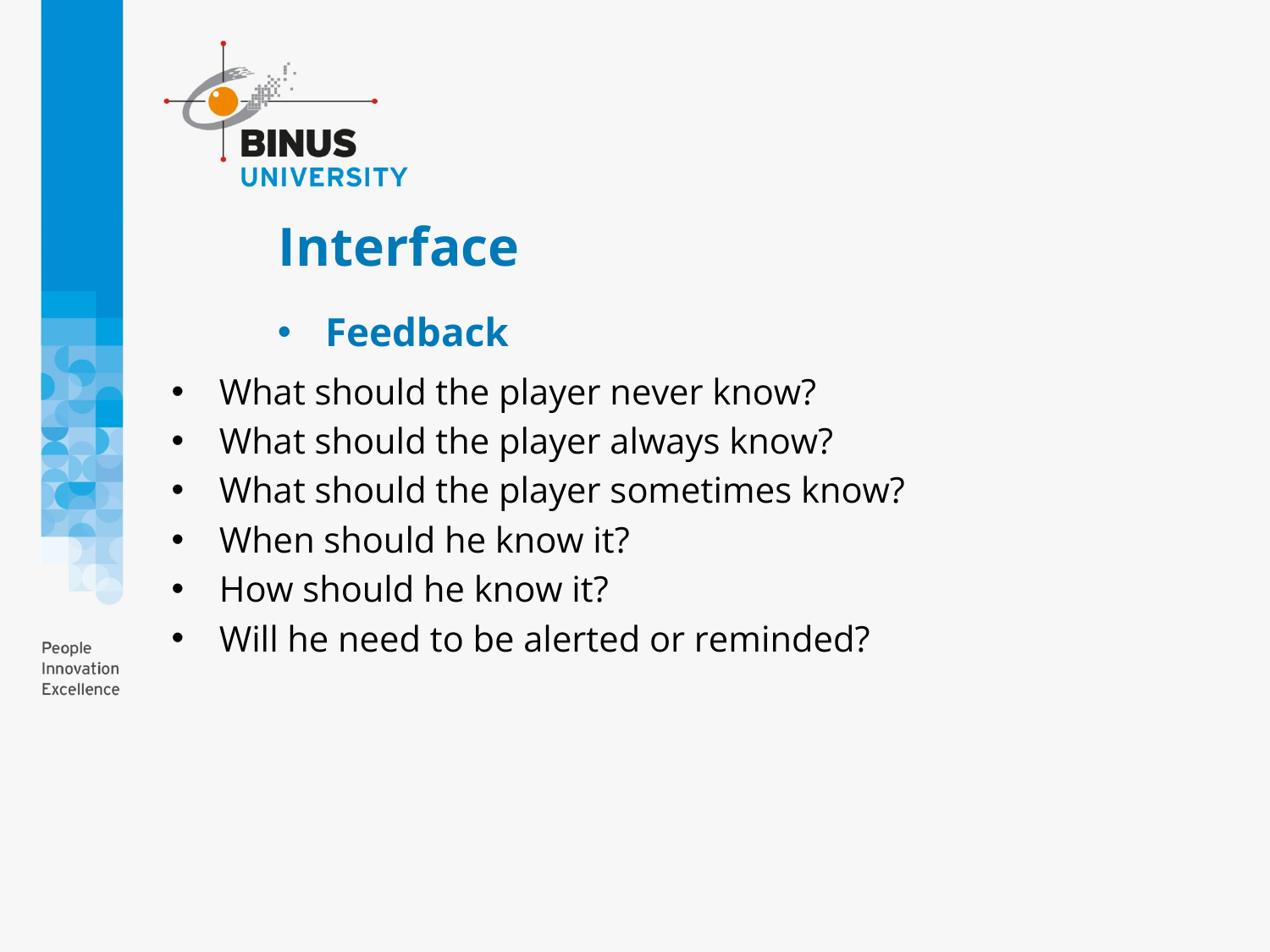

# Interface
Feedback
What should the player never know?
What should the player always know?
What should the player sometimes know?
When should he know it?
How should he know it?
Will he need to be alerted or reminded?